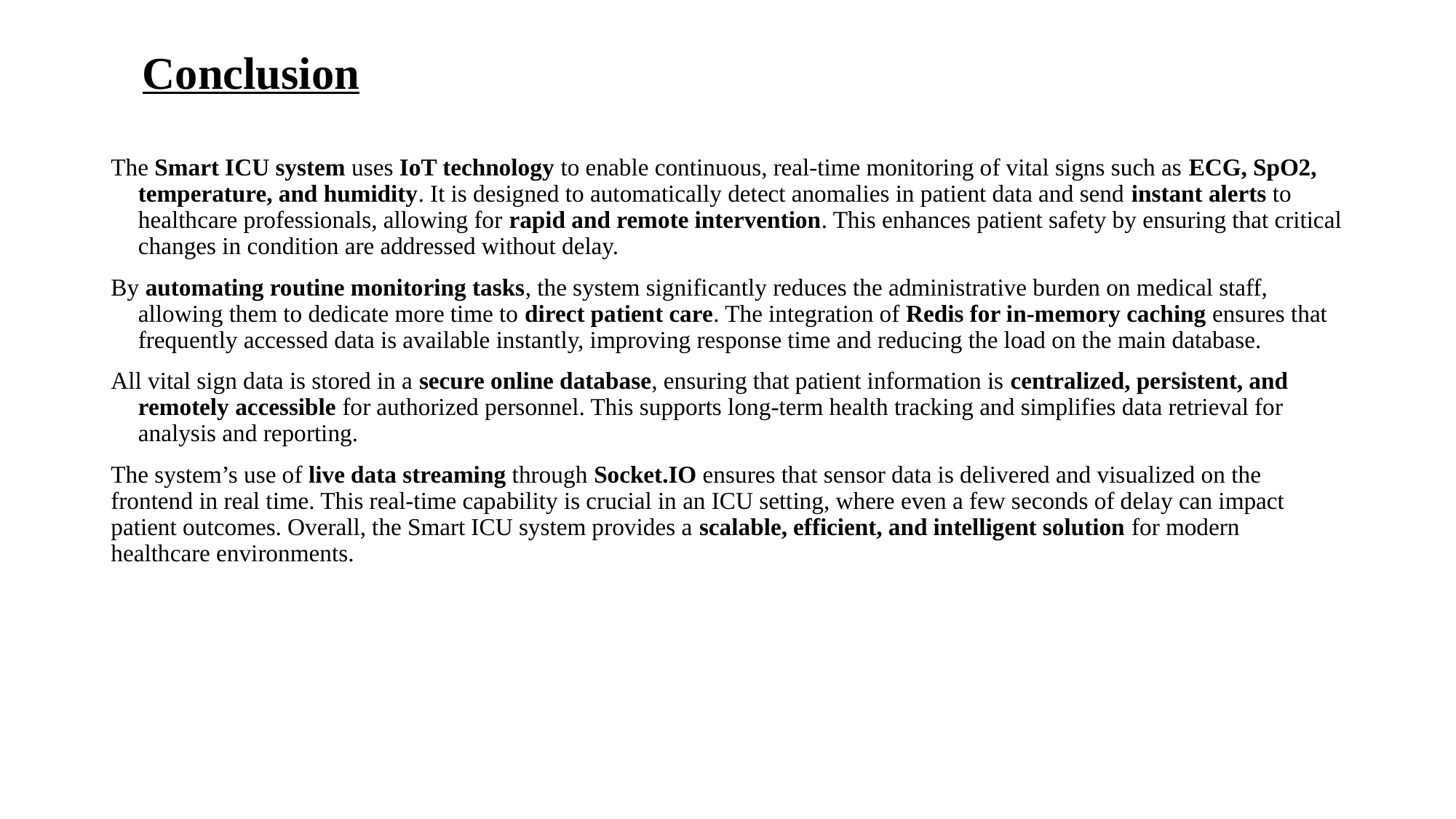

# Conclusion
The Smart ICU system uses IoT technology to enable continuous, real-time monitoring of vital signs such as ECG, SpO2, temperature, and humidity. It is designed to automatically detect anomalies in patient data and send instant alerts to healthcare professionals, allowing for rapid and remote intervention. This enhances patient safety by ensuring that critical changes in condition are addressed without delay.
By automating routine monitoring tasks, the system significantly reduces the administrative burden on medical staff, allowing them to dedicate more time to direct patient care. The integration of Redis for in-memory caching ensures that frequently accessed data is available instantly, improving response time and reducing the load on the main database.
All vital sign data is stored in a secure online database, ensuring that patient information is centralized, persistent, and remotely accessible for authorized personnel. This supports long-term health tracking and simplifies data retrieval for analysis and reporting.
The system’s use of live data streaming through Socket.IO ensures that sensor data is delivered and visualized on the frontend in real time. This real-time capability is crucial in an ICU setting, where even a few seconds of delay can impact patient outcomes. Overall, the Smart ICU system provides a scalable, efficient, and intelligent solution for modern healthcare environments.